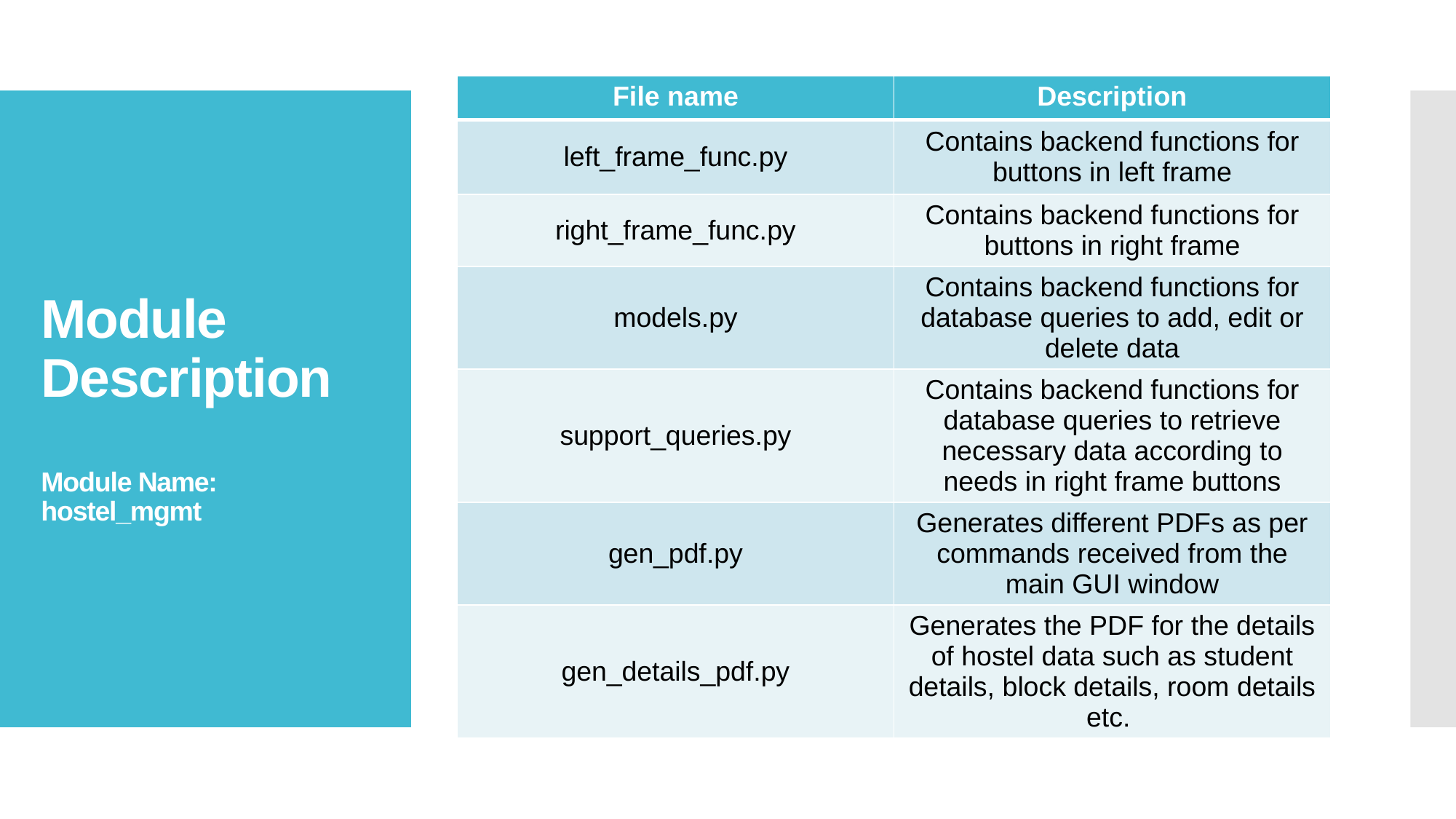

| File name | Description |
| --- | --- |
| left\_frame\_func.py | Contains backend functions for buttons in left frame |
| right\_frame\_func.py | Contains backend functions for buttons in right frame |
| models.py | Contains backend functions for database queries to add, edit or delete data |
| support\_queries.py | Contains backend functions for database queries to retrieve necessary data according to needs in right frame buttons |
| gen\_pdf.py | Generates different PDFs as per commands received from the main GUI window |
| gen\_details\_pdf.py | Generates the PDF for the details of hostel data such as student details, block details, room details etc. |
# Module Description Module Name: hostel_mgmt